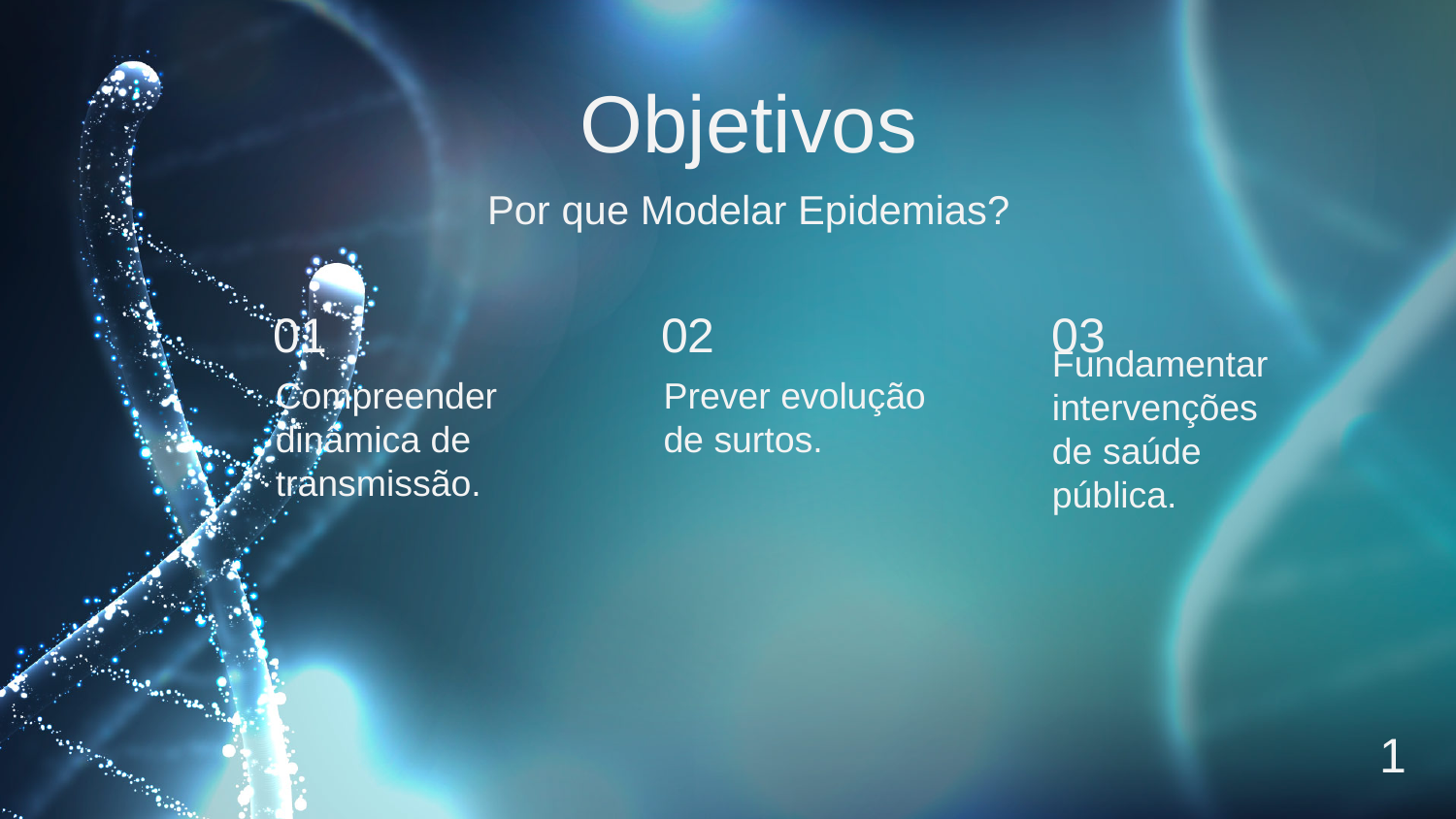

Objetivos
Por que Modelar Epidemias?
01
02
03

Prever evolução de surtos.
# Compreender dinâmica de transmissão.
Fundamentar intervenções de saúde pública.
1